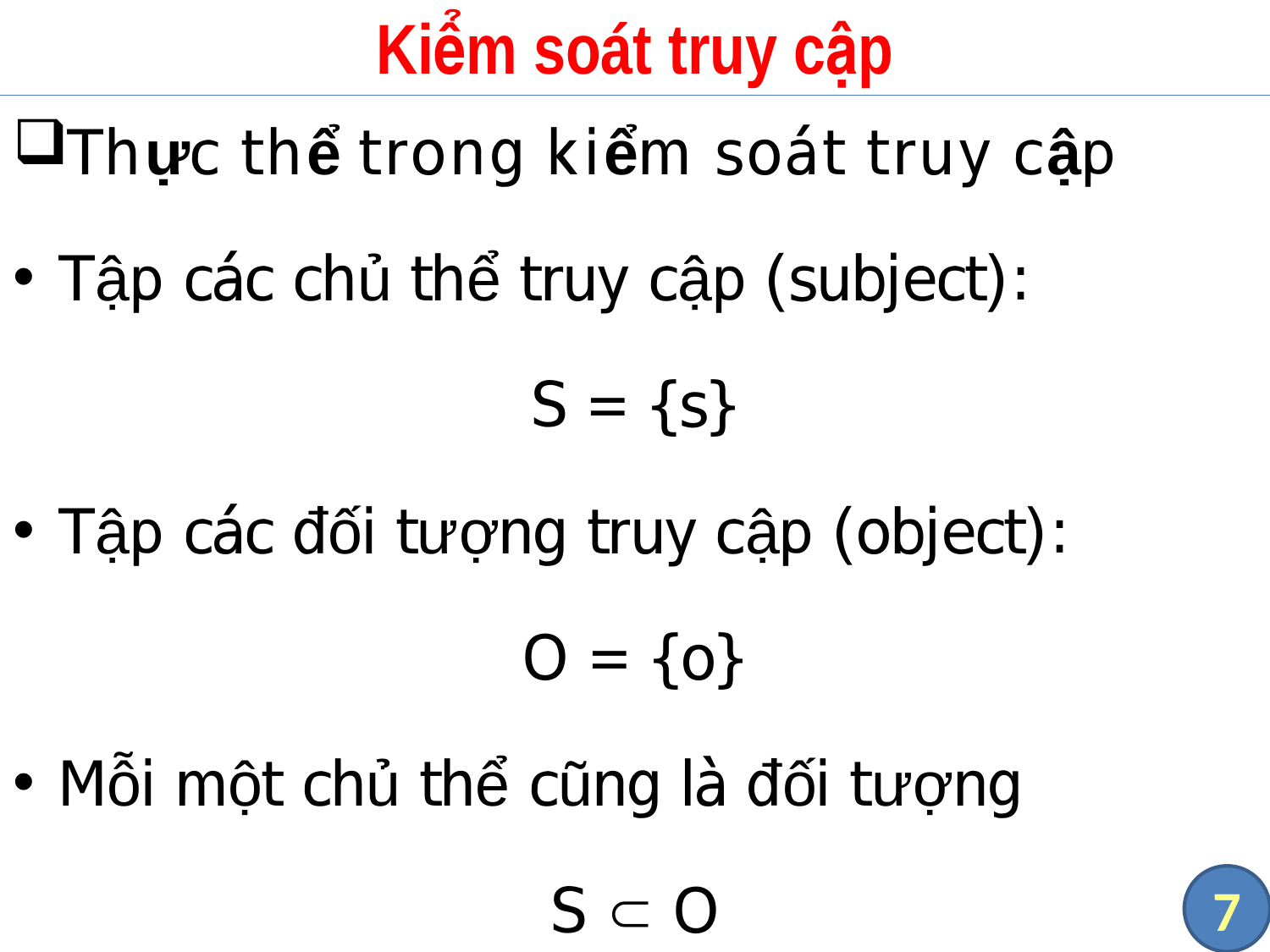

# Kiểm soát truy cập
Thực thể trong kiểm soát truy cập
Tập các chủ thể truy cập (subject):
S = {s}
Tập các đối tượng truy cập (object):
O = {o}
Mỗi một chủ thể cũng là đối tượng
S ⊂ O
7